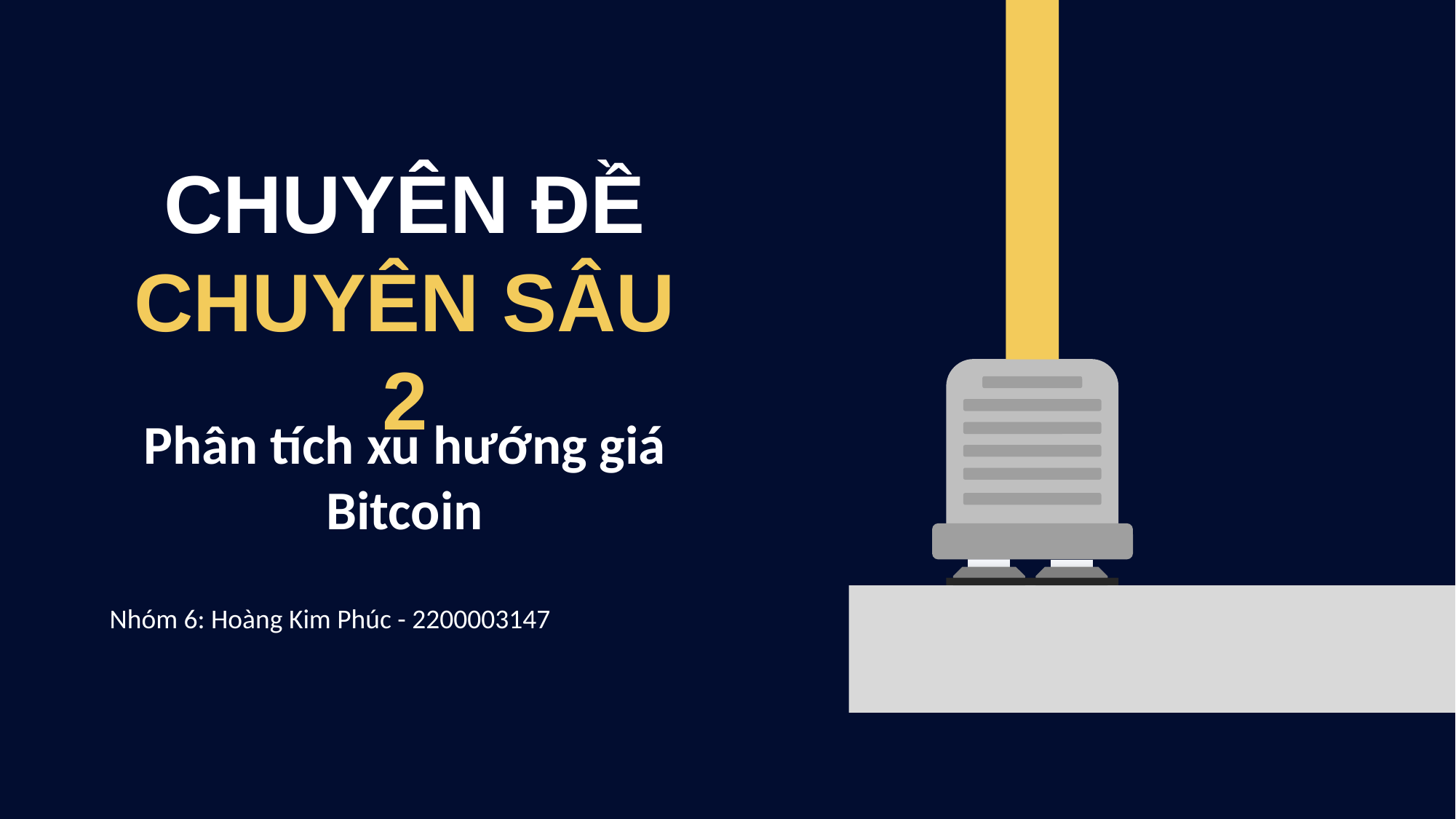

CHUYÊN ĐỀ CHUYÊN SÂU 2
Phân tích xu hướng giá Bitcoin

Nhóm 6: Hoàng Kim Phúc - 2200003147